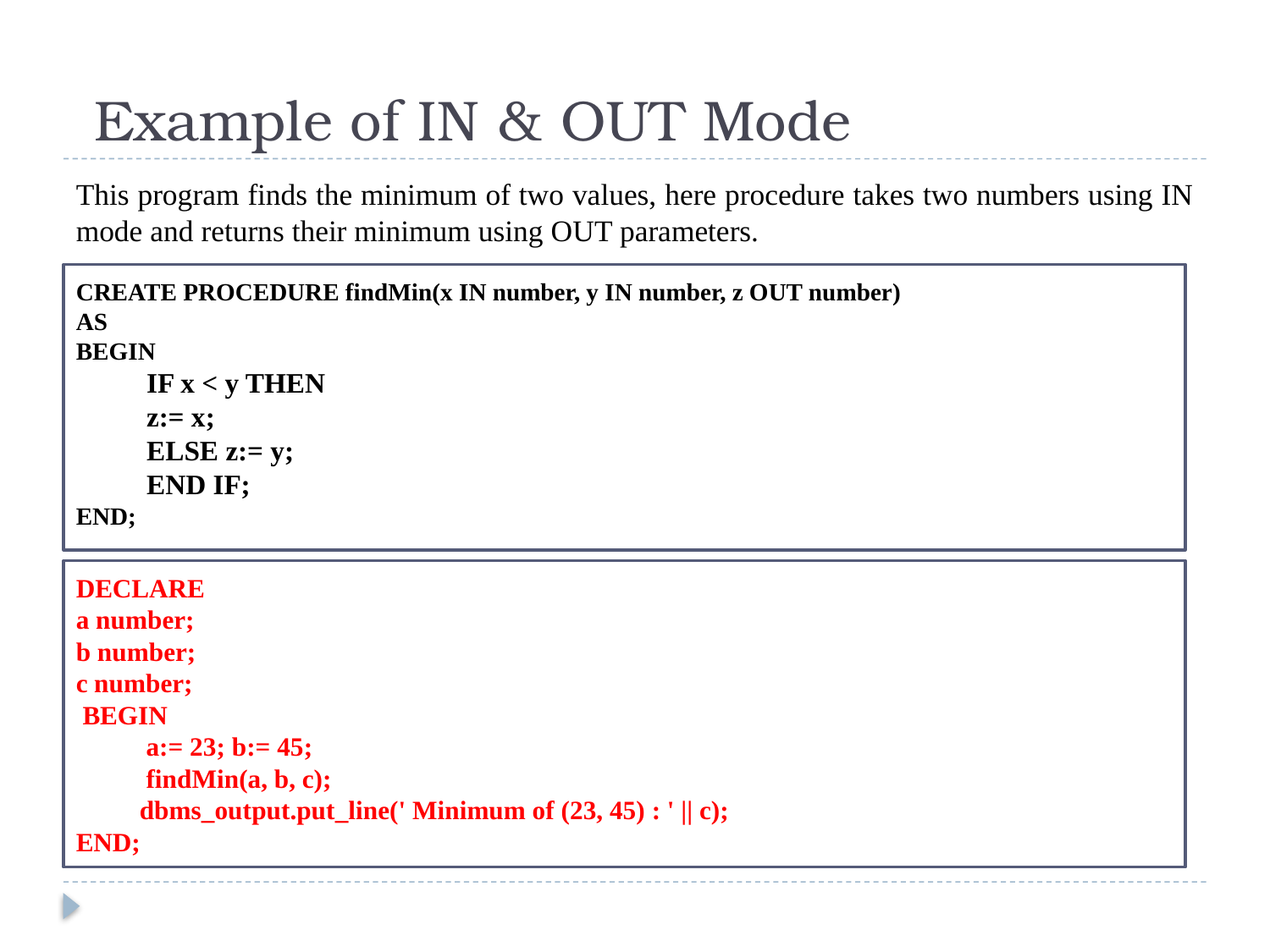

# Example of IN & OUT Mode
This program finds the minimum of two values, here procedure takes two numbers using IN mode and returns their minimum using OUT parameters.

CREATE PROCEDURE findMin(x IN number, y IN number, z OUT number)
AS
BEGIN
 IF x < y THEN
 z:= x;
 ELSE z:= y;
 END IF;
END;

DECLARE
a number;
b number;
c number;
 BEGIN
 a:= 23; b:= 45;
 findMin(a, b, c);
dbms_output.put_line(' Minimum of (23, 45) : ' || c);
END;